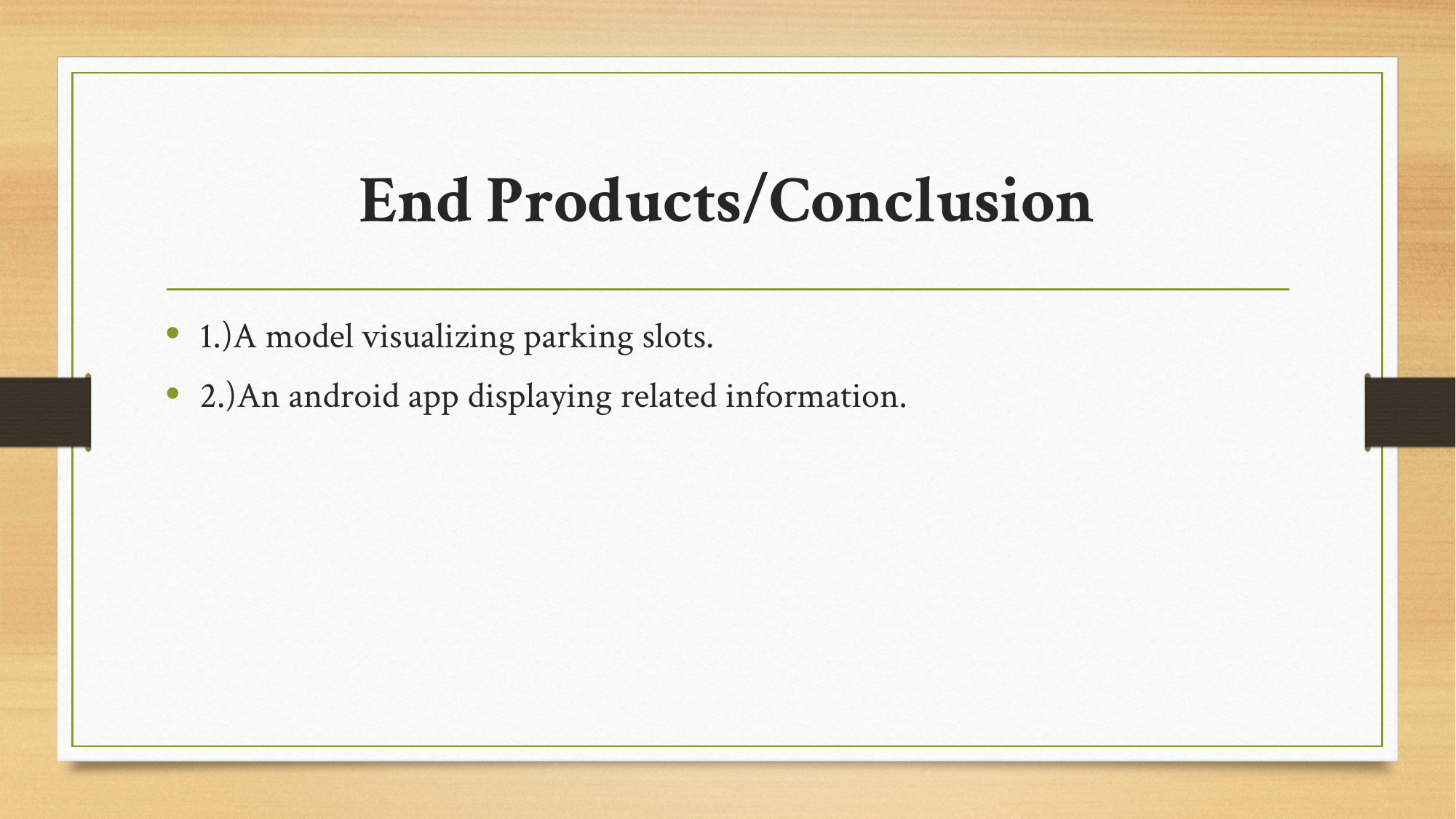

# End Products/Conclusion
1.)A model visualizing parking slots.
2.)An android app displaying related information.